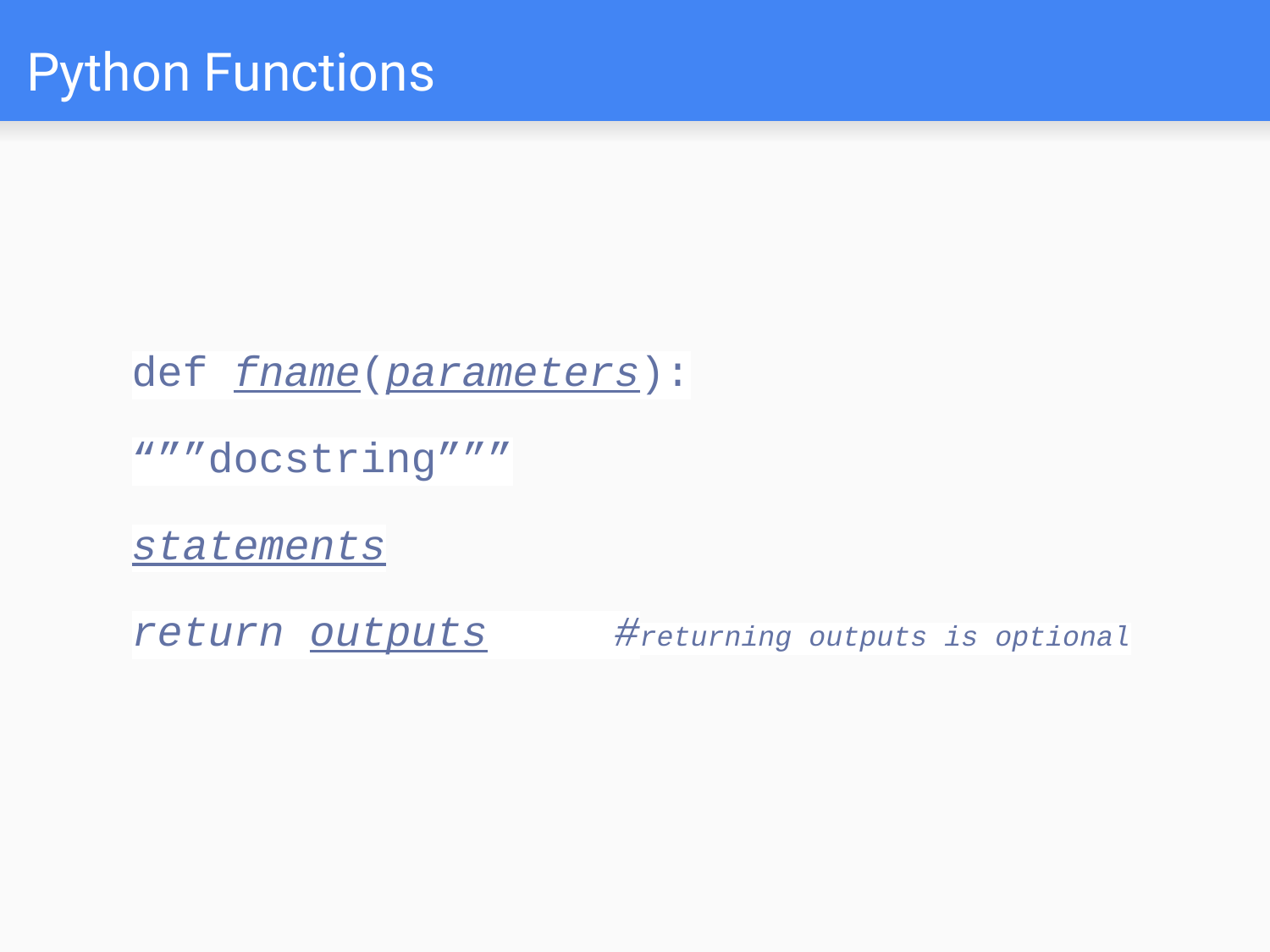

# Python Functions
def fname(parameters):
“””docstring”””
statements
return outputs     #returning outputs is optional